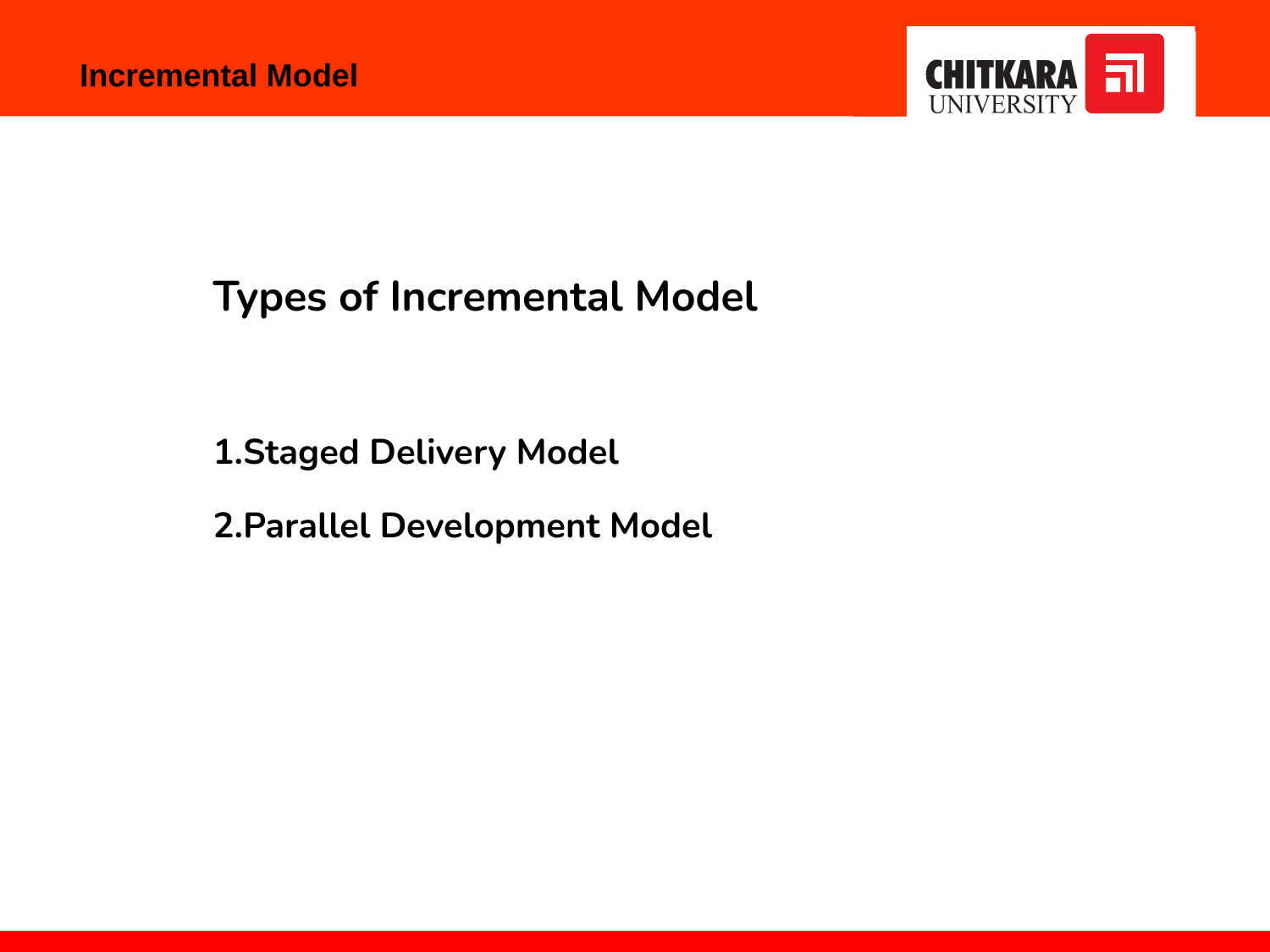

Incremental Model
Types of Incremental Model
Types of Incremental Model
Staged Delivery Model
Parallel Development Model